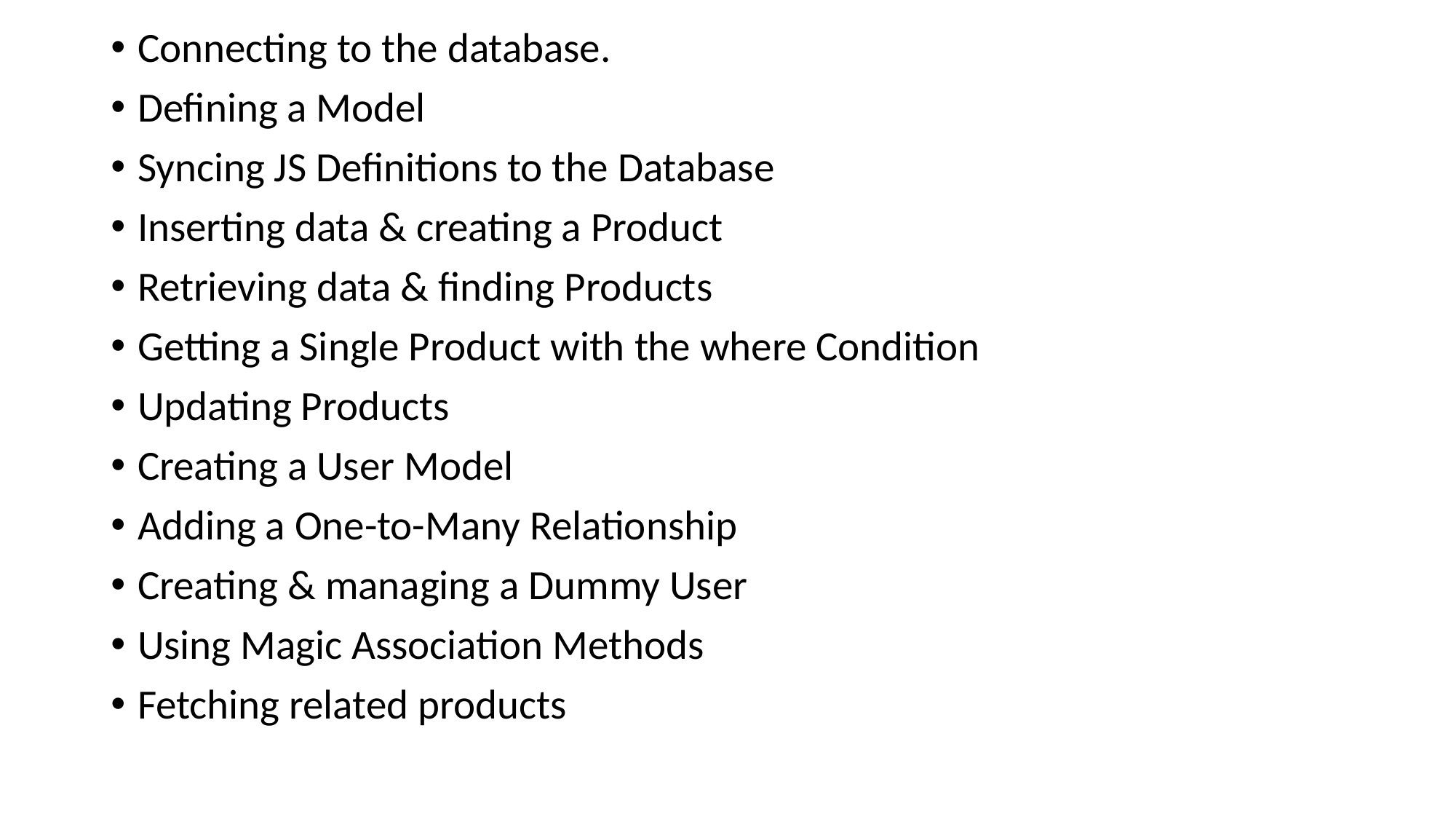

Connecting to the database.
Defining a Model
Syncing JS Definitions to the Database
Inserting data & creating a Product
Retrieving data & finding Products
Getting a Single Product with the where Condition
Updating Products
Creating a User Model
Adding a One-to-Many Relationship
Creating & managing a Dummy User
Using Magic Association Methods
Fetching related products